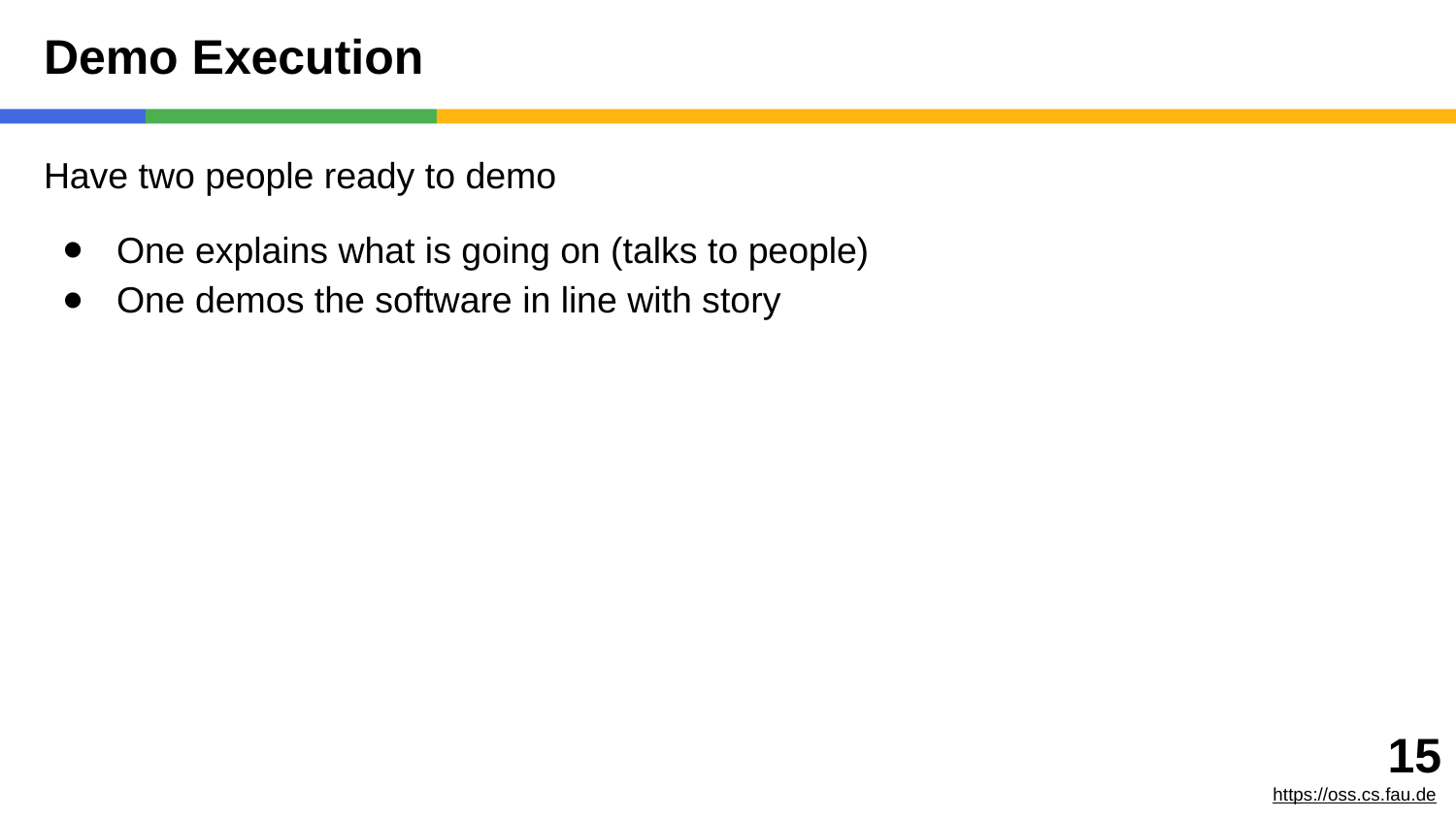

# Demo Execution
Have two people ready to demo
One explains what is going on (talks to people)
One demos the software in line with story
15
https://oss.cs.fau.de